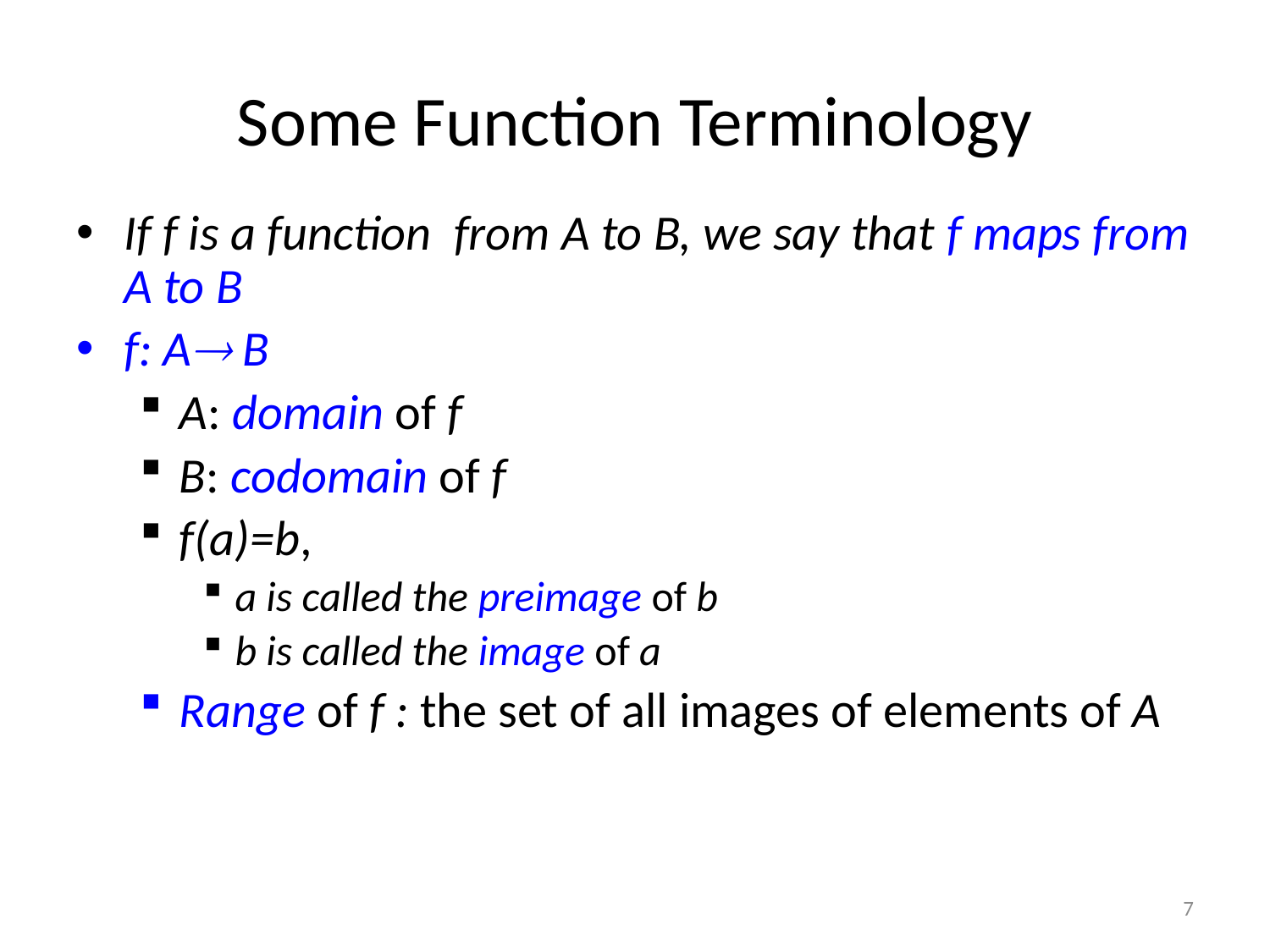

# Some Function Terminology
If f is a function  from A to B, we say that f maps from A to B
f: A→ B
A: domain of f
B: codomain of f
f(a)=b,
a is called the preimage of b
b is called the image of a
Range of f : the set of all images of elements of A

7